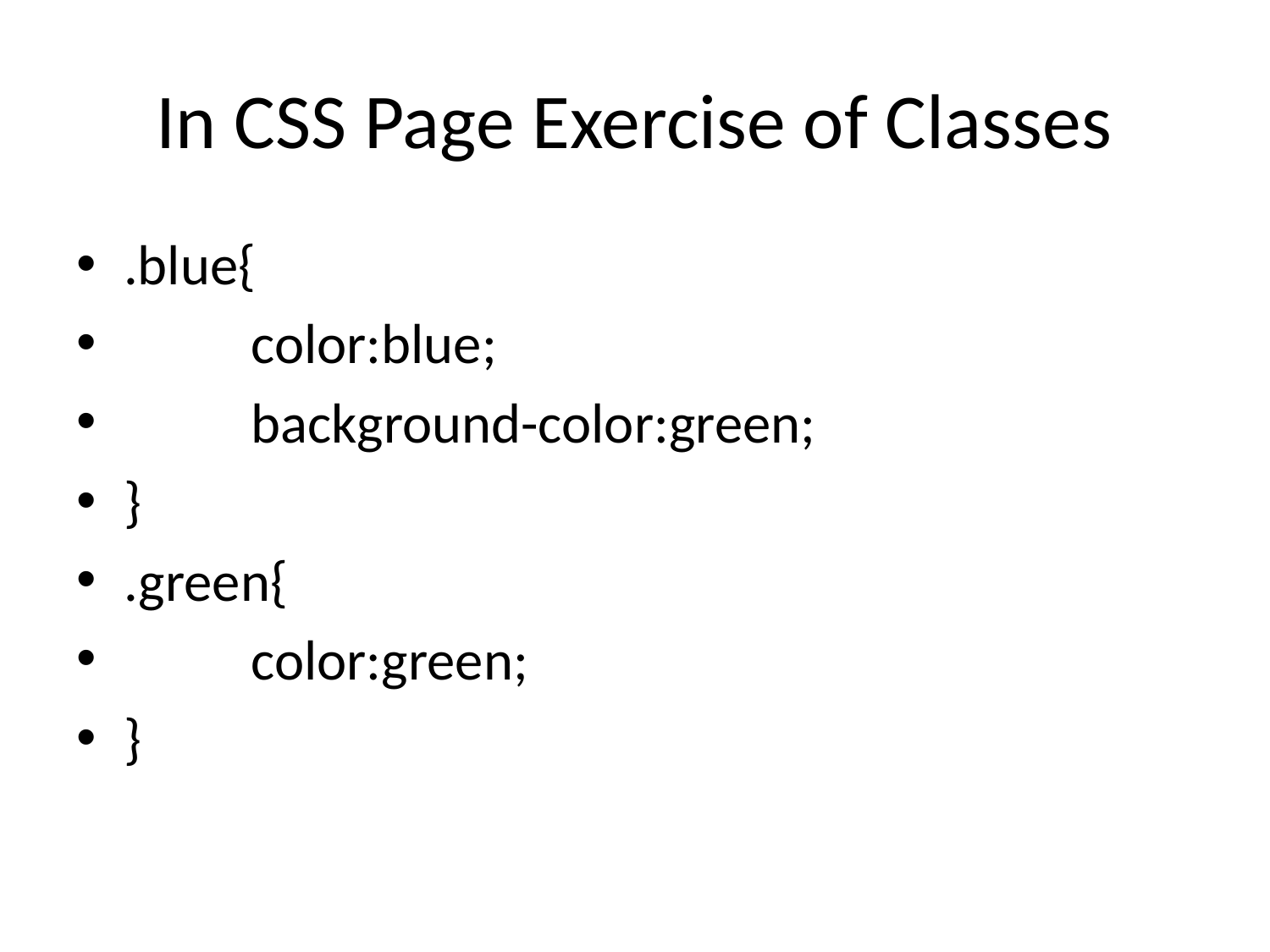

# In CSS Page Exercise of Classes
.blue{
	color:blue;
	background-color:green;
}
.green{
	color:green;
}